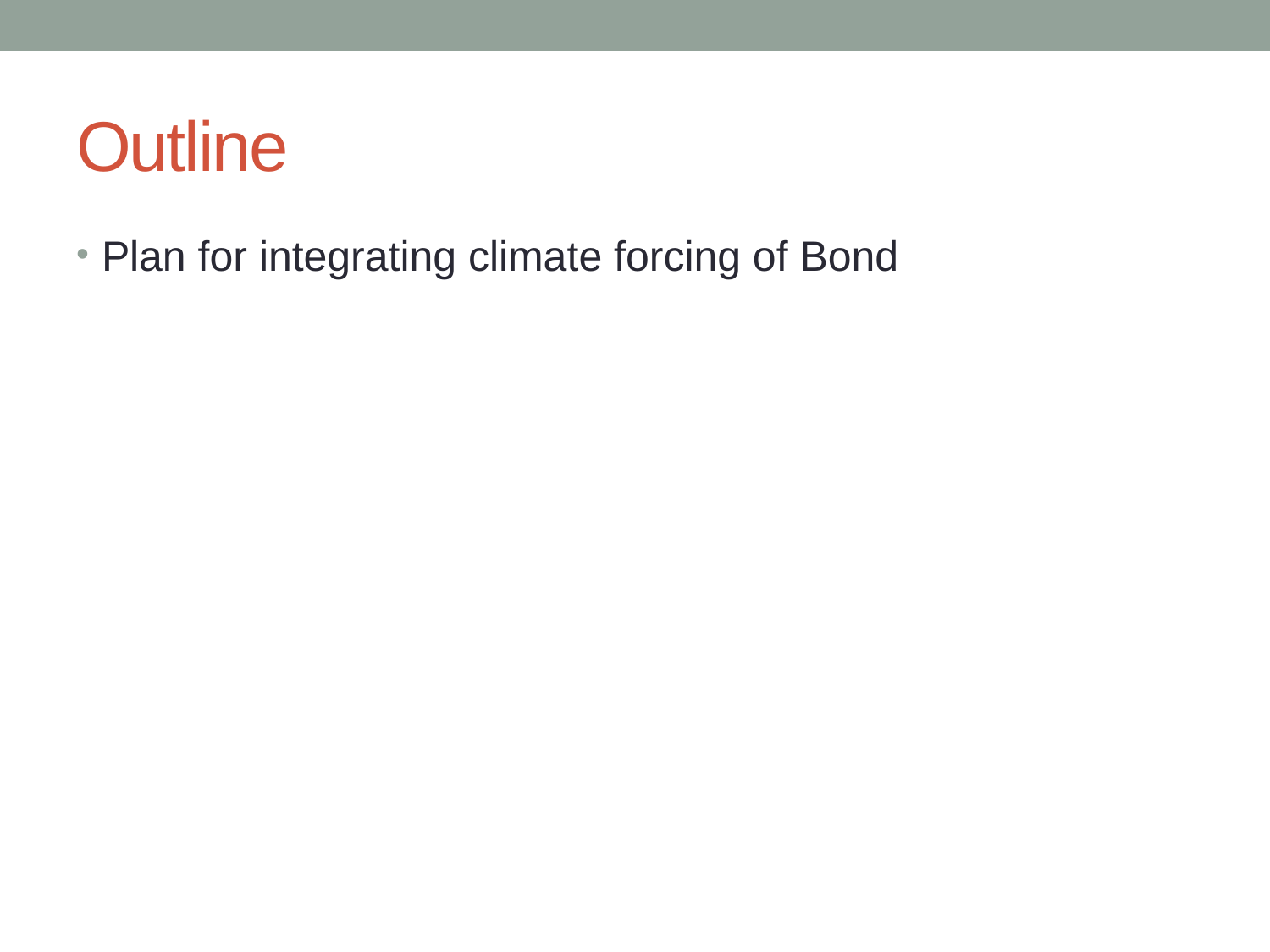

# Outline
Plan for integrating climate forcing of Bond